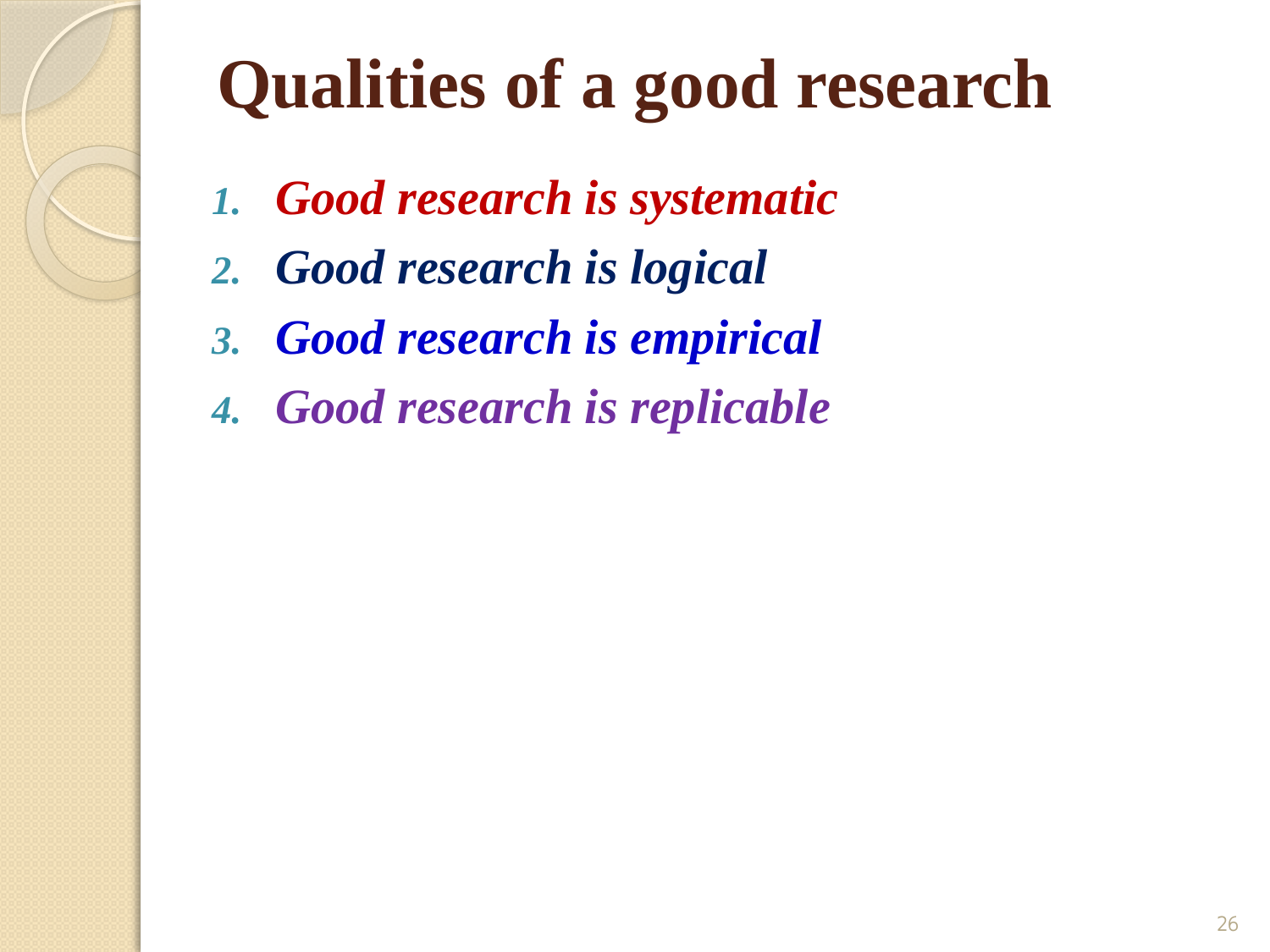

# Qualities of a good research
Good research is systematic
Good research is logical
Good research is empirical
Good research is replicable

26